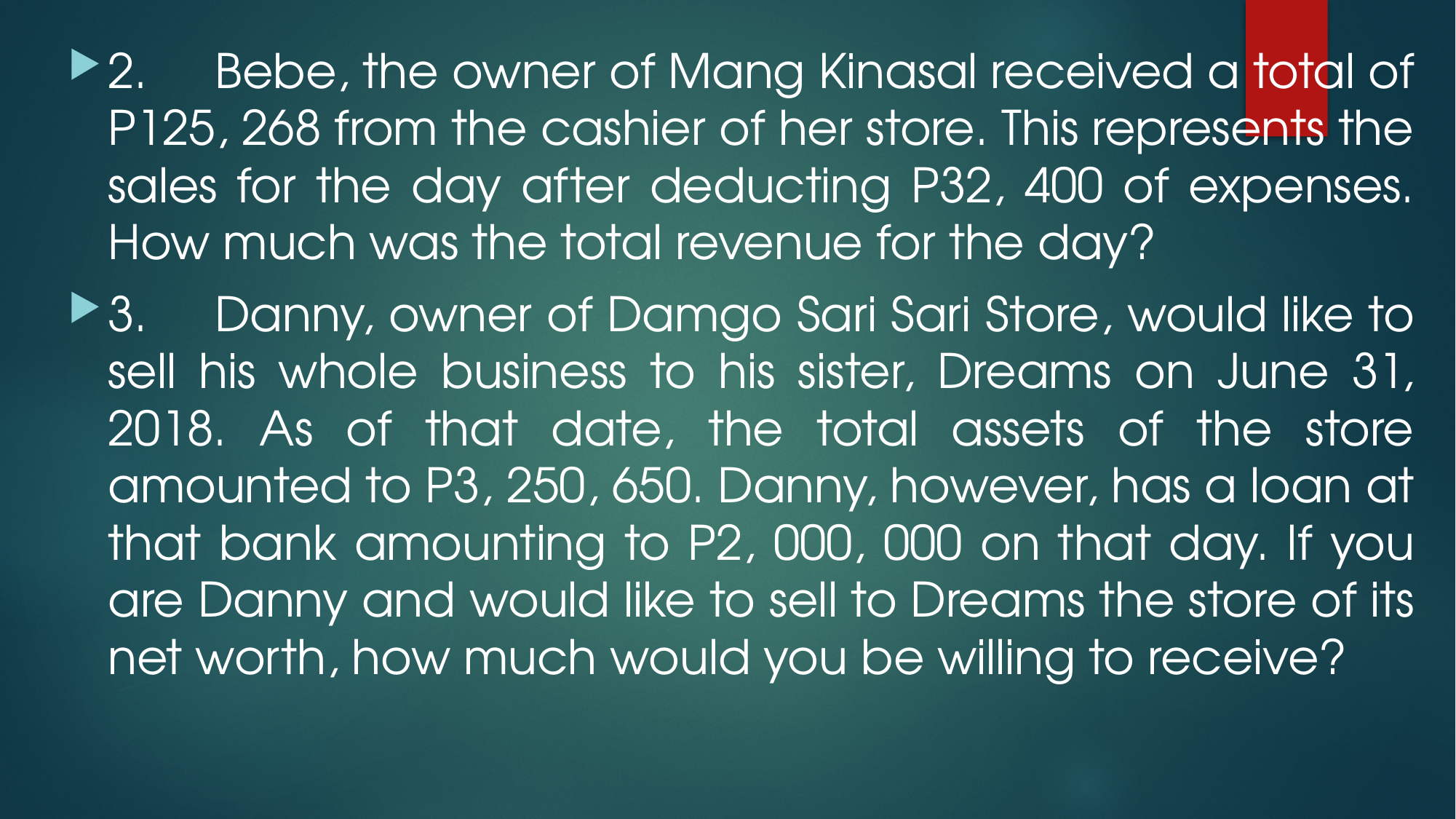

2.	Bebe, the owner of Mang Kinasal received a total of P125, 268 from the cashier of her store. This represents the sales for the day after deducting P32, 400 of expenses. How much was the total revenue for the day?
3.	Danny, owner of Damgo Sari Sari Store, would like to sell his whole business to his sister, Dreams on June 31, 2018. As of that date, the total assets of the store amounted to P3, 250, 650. Danny, however, has a loan at that bank amounting to P2, 000, 000 on that day. If you are Danny and would like to sell to Dreams the store of its net worth, how much would you be willing to receive?